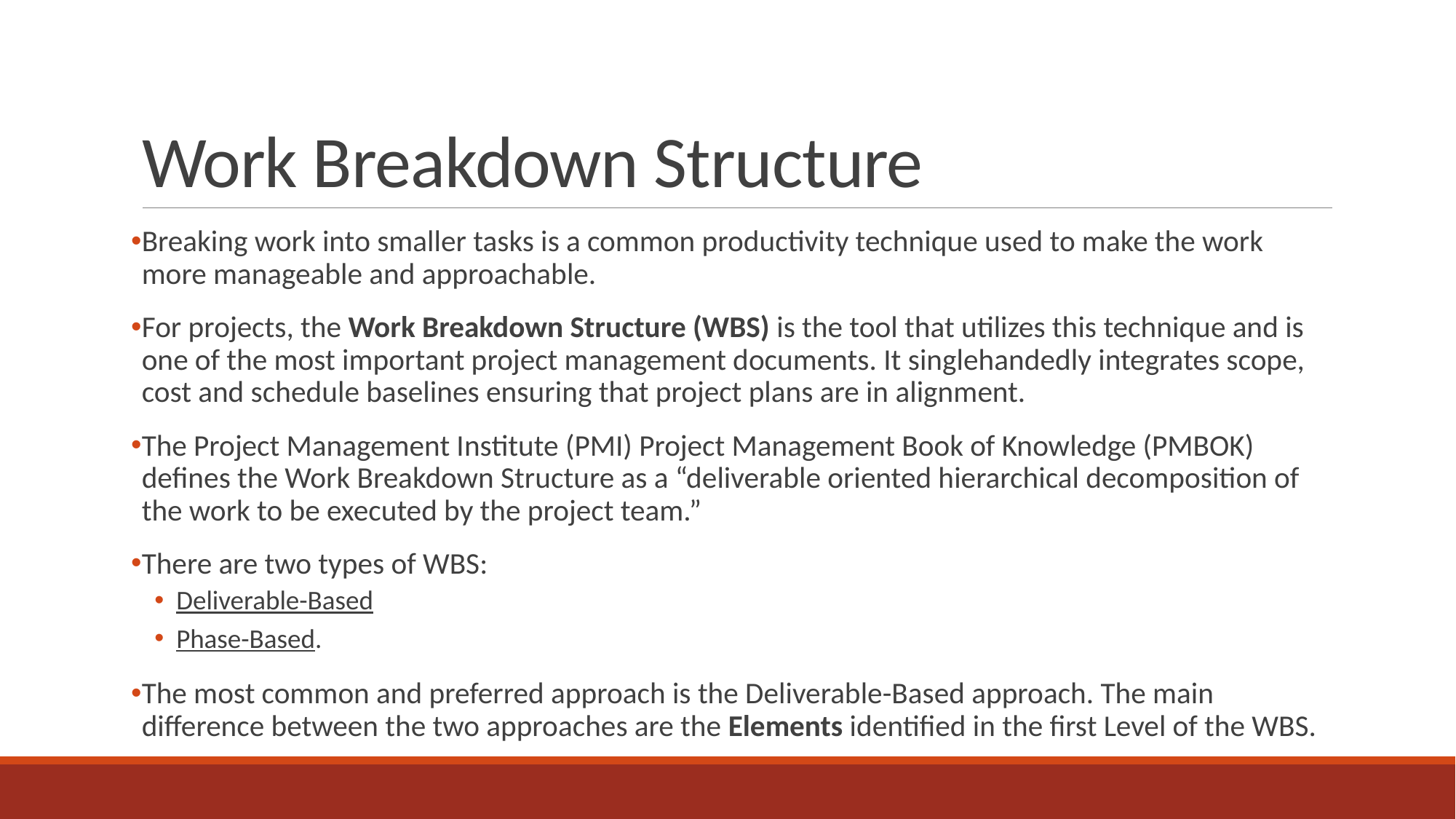

# Work Breakdown Structure
Breaking work into smaller tasks is a common productivity technique used to make the work more manageable and approachable.
For projects, the Work Breakdown Structure (WBS) is the tool that utilizes this technique and is one of the most important project management documents. It singlehandedly integrates scope, cost and schedule baselines ensuring that project plans are in alignment.
The Project Management Institute (PMI) Project Management Book of Knowledge (PMBOK) defines the Work Breakdown Structure as a “deliverable oriented hierarchical decomposition of the work to be executed by the project team.”
There are two types of WBS:
Deliverable-Based
Phase-Based.
The most common and preferred approach is the Deliverable-Based approach. The main difference between the two approaches are the Elements identified in the first Level of the WBS.